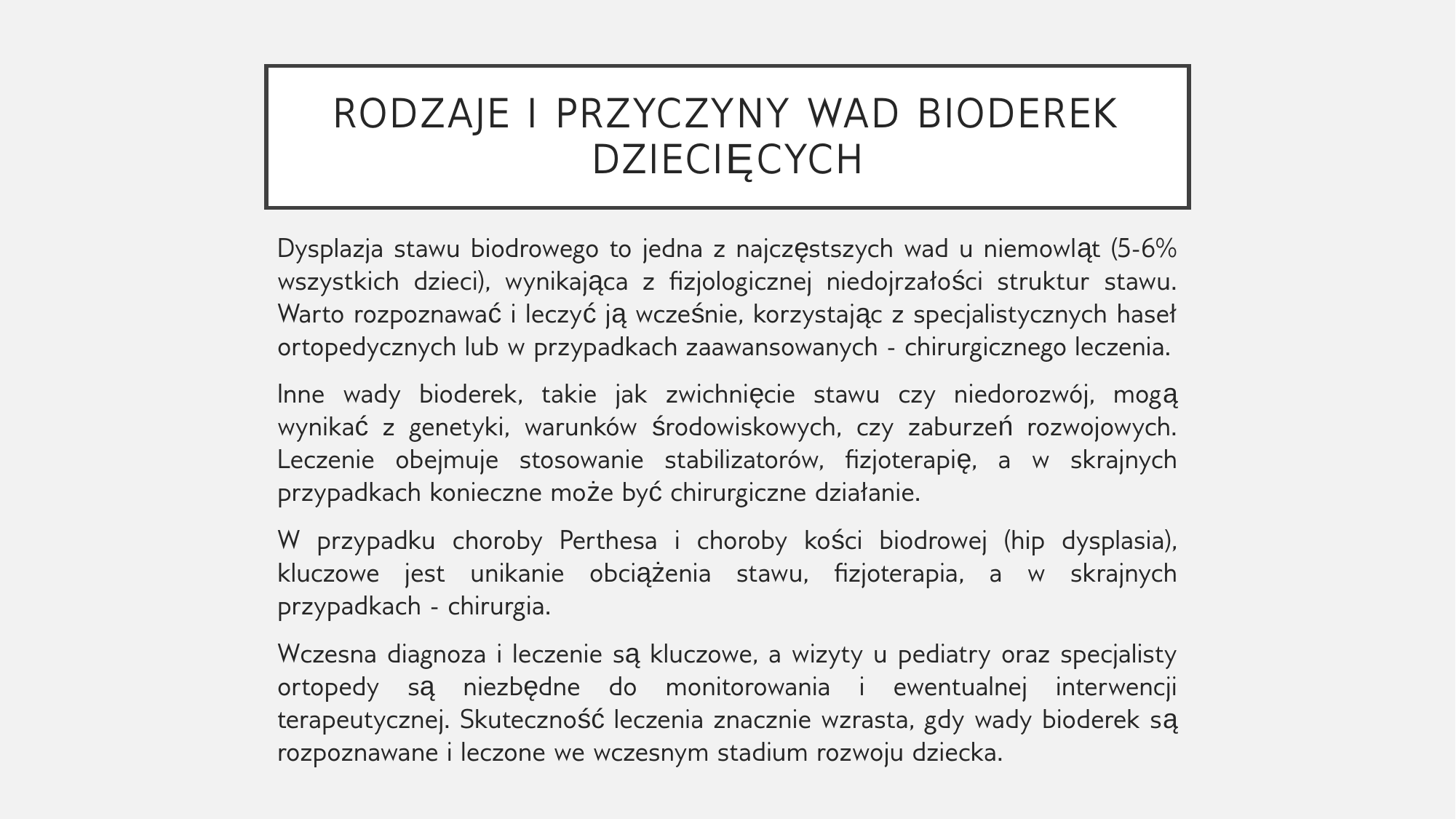

# Rodzaje i przyczyny wad bioderek dziecięcych
Dysplazja stawu biodrowego to jedna z najczęstszych wad u niemowląt (5-6% wszystkich dzieci), wynikająca z fizjologicznej niedojrzałości struktur stawu. Warto rozpoznawać i leczyć ją wcześnie, korzystając z specjalistycznych haseł ortopedycznych lub w przypadkach zaawansowanych - chirurgicznego leczenia.
Inne wady bioderek, takie jak zwichnięcie stawu czy niedorozwój, mogą wynikać z genetyki, warunków środowiskowych, czy zaburzeń rozwojowych. Leczenie obejmuje stosowanie stabilizatorów, fizjoterapię, a w skrajnych przypadkach konieczne może być chirurgiczne działanie.
W przypadku choroby Perthesa i choroby kości biodrowej (hip dysplasia), kluczowe jest unikanie obciążenia stawu, fizjoterapia, a w skrajnych przypadkach - chirurgia.
Wczesna diagnoza i leczenie są kluczowe, a wizyty u pediatry oraz specjalisty ortopedy są niezbędne do monitorowania i ewentualnej interwencji terapeutycznej. Skuteczność leczenia znacznie wzrasta, gdy wady bioderek są rozpoznawane i leczone we wczesnym stadium rozwoju dziecka.